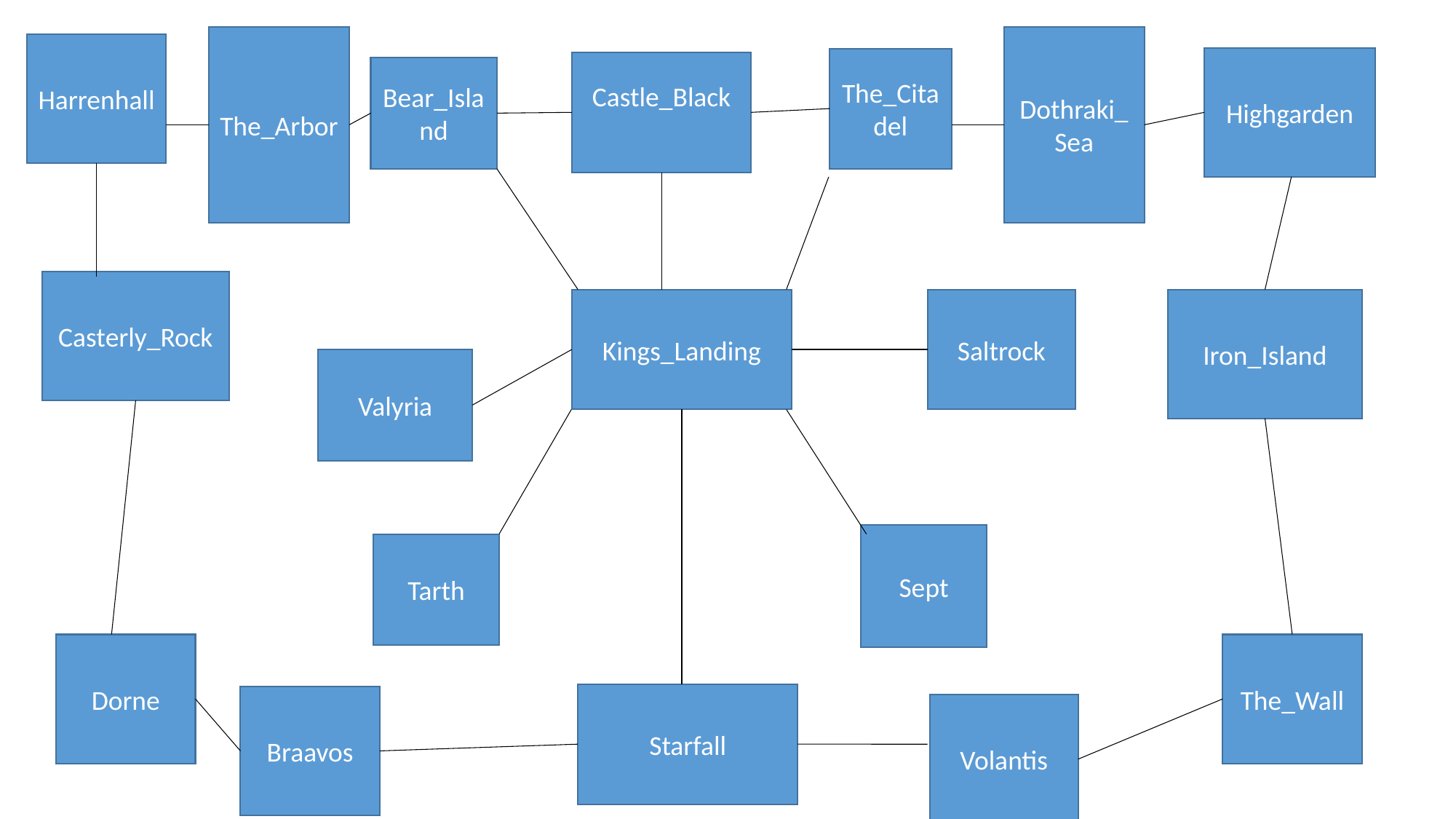

The_Arbor
Dothraki_Sea
Harrenhall
Highgarden
The_Citadel
Castle_Black
Bear_Island
Casterly_Rock
Kings_Landing
Saltrock
Iron_Island
Valyria
Sept
Tarth
Dorne
The_Wall
Starfall
Braavos
Volantis